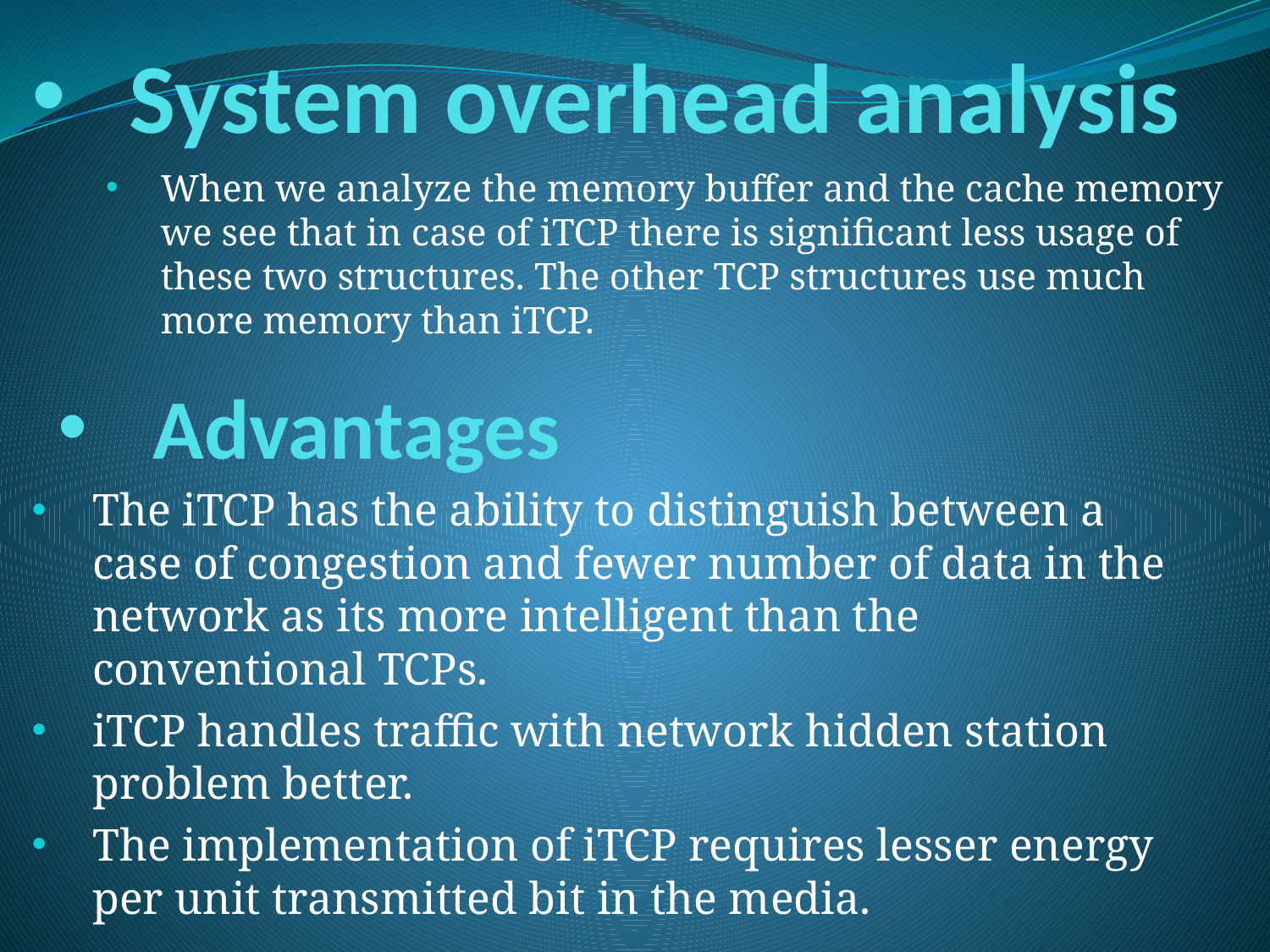

System overhead analysis
When we analyze the memory buffer and the cache memory we see that in case of iTCP there is significant less usage of these two structures. The other TCP structures use much more memory than iTCP.
Advantages
The iTCP has the ability to distinguish between a case of congestion and fewer number of data in the network as its more intelligent than the conventional TCPs.
iTCP handles traffic with network hidden station problem better.
The implementation of iTCP requires lesser energy per unit transmitted bit in the media.